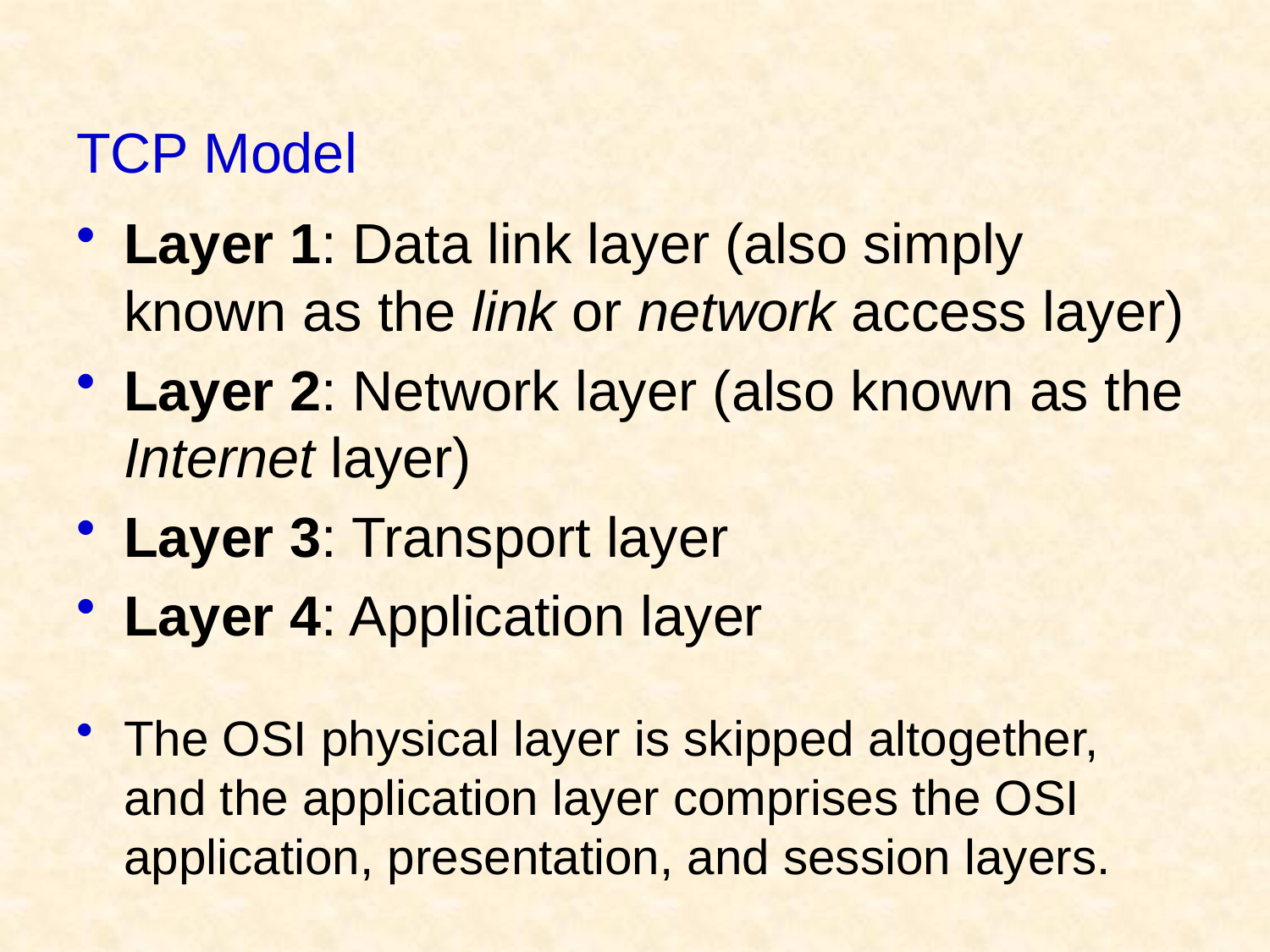

# TCP Model
Layer 1: Data link layer (also simply known as the link or network access layer)
Layer 2: Network layer (also known as the Internet layer)
Layer 3: Transport layer
Layer 4: Application layer

The OSI physical layer is skipped altogether, and the application layer comprises the OSI application, presentation, and session layers.

38